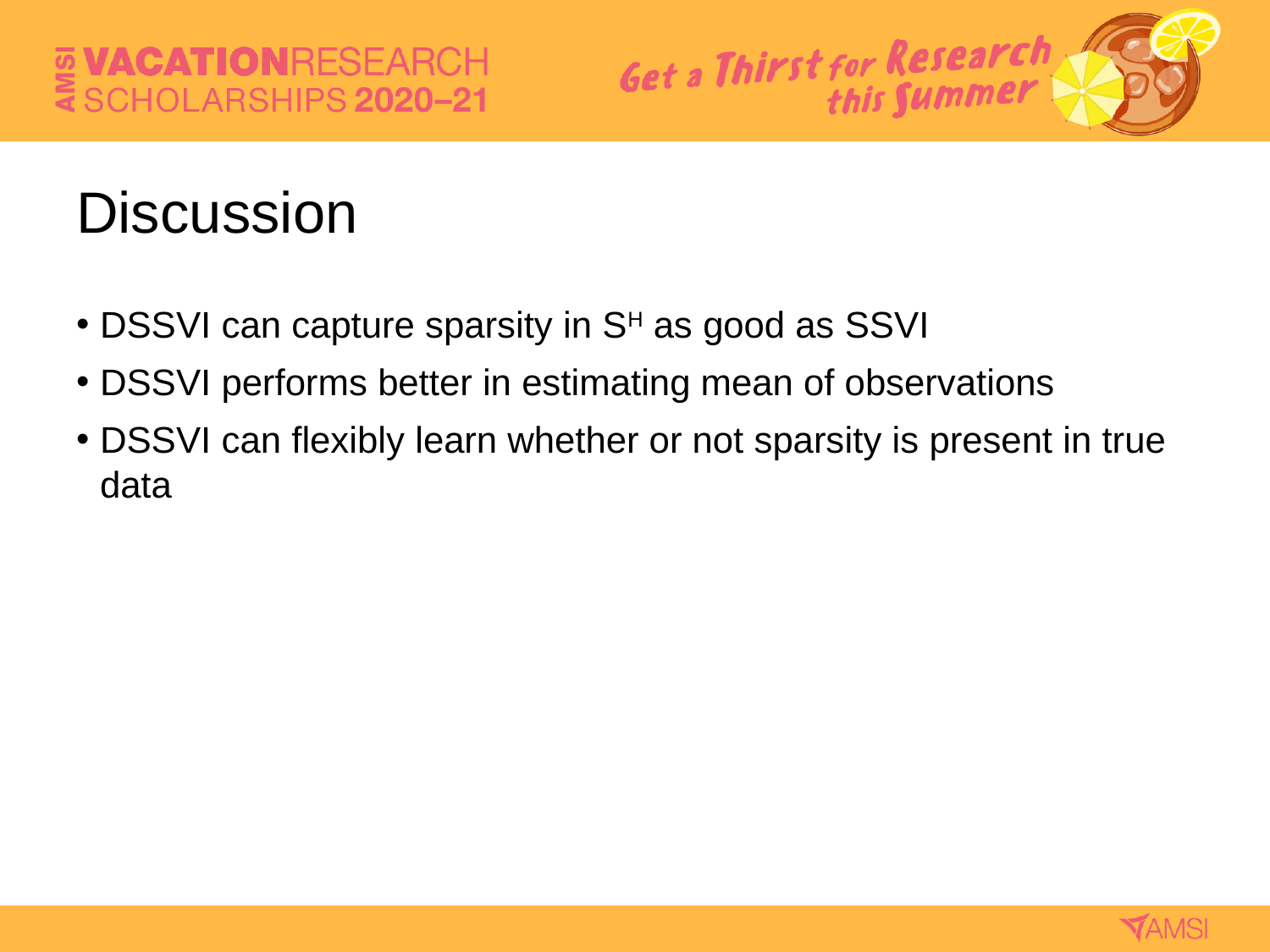

# Discussion
DSSVI can capture sparsity in SH as good as SSVI
DSSVI performs better in estimating mean of observations
DSSVI can flexibly learn whether or not sparsity is present in true data